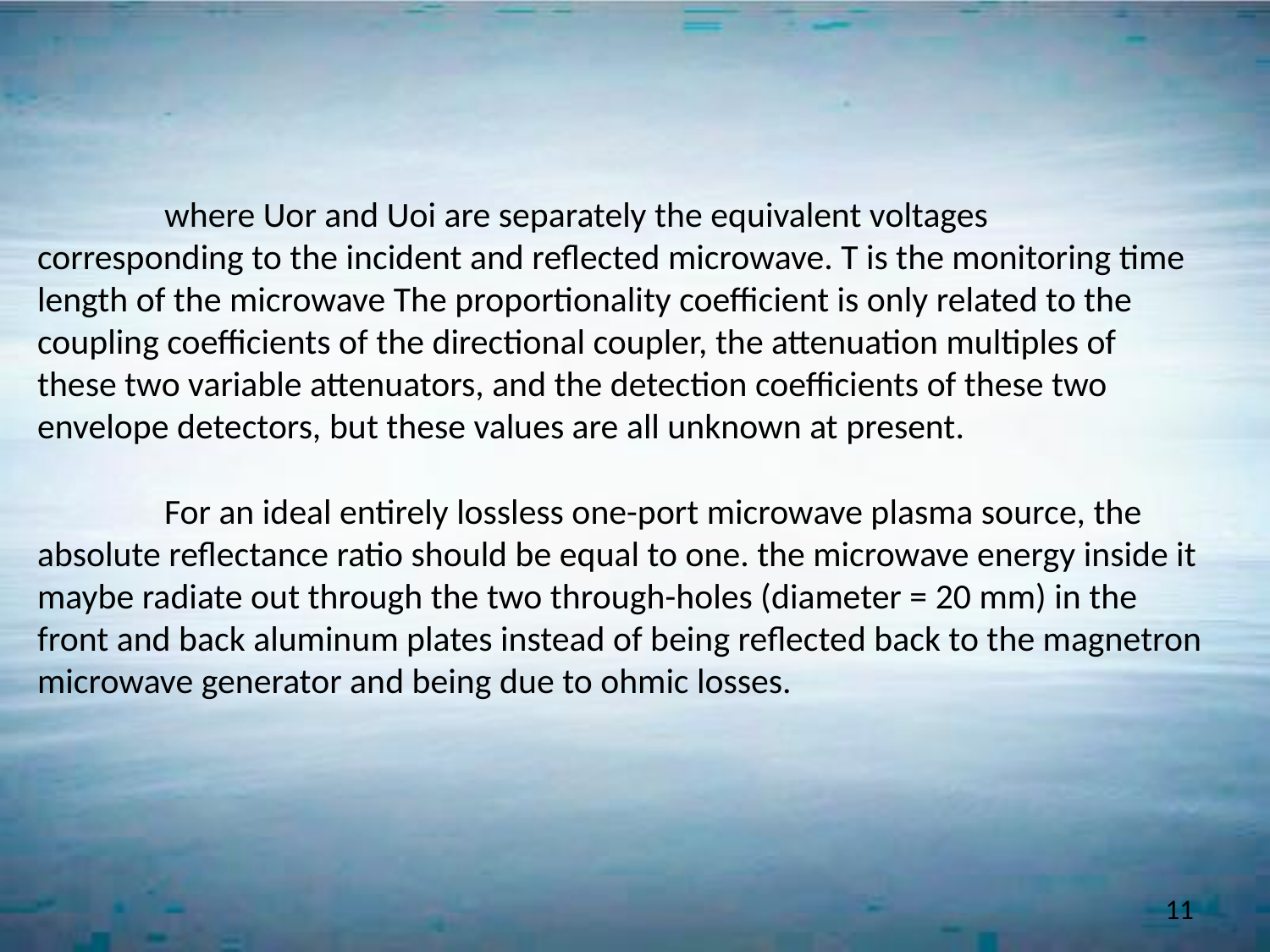

where Uor and Uoi are separately the equivalent voltages corresponding to the incident and reflected microwave. T is the monitoring time length of the microwave The proportionality coefficient is only related to the coupling coefficients of the directional coupler, the attenuation multiples of these two variable attenuators, and the detection coefficients of these two envelope detectors, but these values are all unknown at present.

	For an ideal entirely lossless one-port microwave plasma source, the absolute reflectance ratio should be equal to one. the microwave energy inside it maybe radiate out through the two through-holes (diameter = 20 mm) in the front and back aluminum plates instead of being reflected back to the magnetron microwave generator and being due to ohmic losses.
11